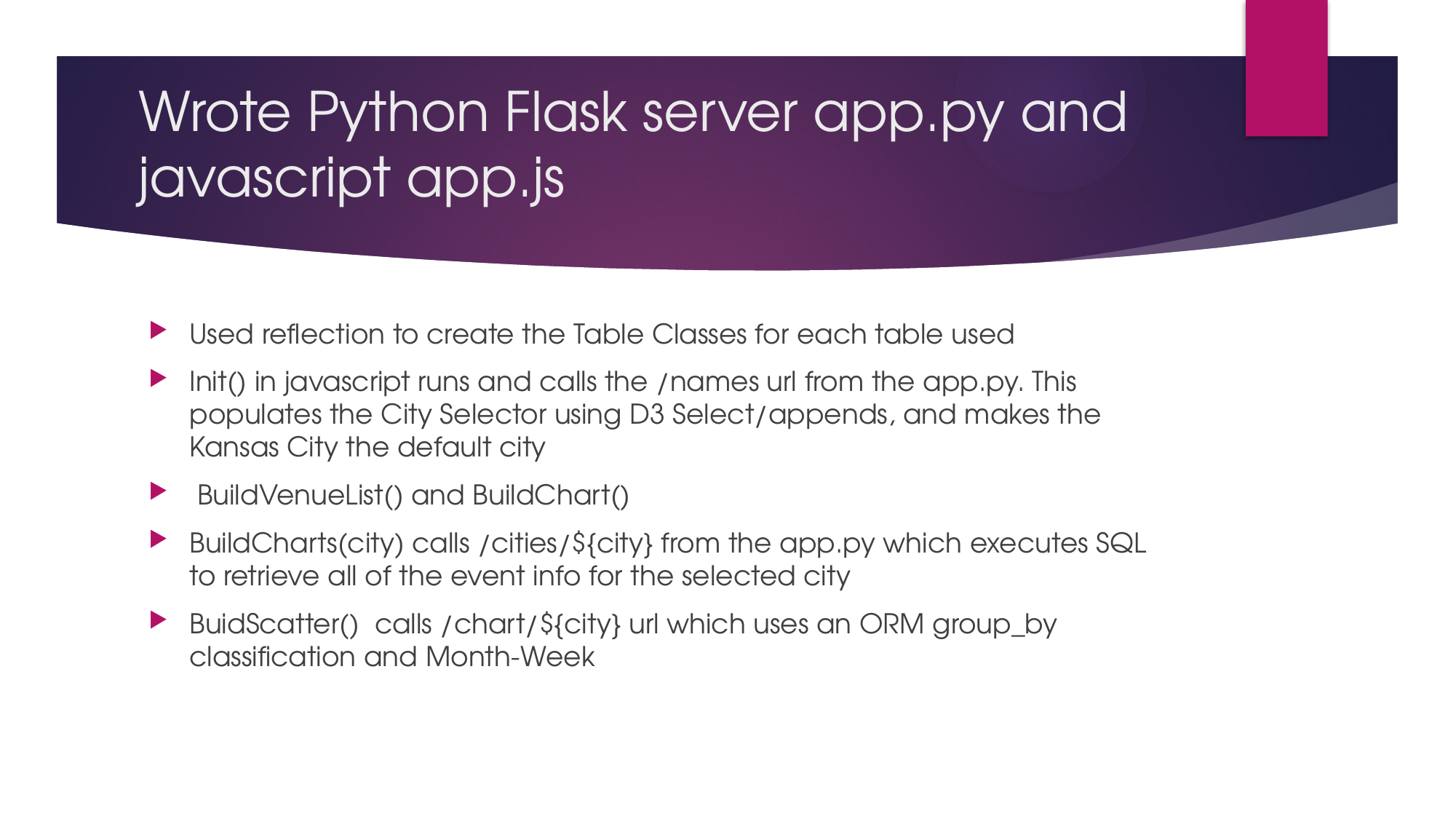

# Wrote Python Flask server app.py and javascript app.js
Used reflection to create the Table Classes for each table used
Init() in javascript runs and calls the /names url from the app.py. This populates the City Selector using D3 Select/appends, and makes the Kansas City the default city
 BuildVenueList() and BuildChart()
BuildCharts(city) calls /cities/${city} from the app.py which executes SQL to retrieve all of the event info for the selected city
BuidScatter()  calls /chart/${city} url which uses an ORM group_by classification and Month-Week